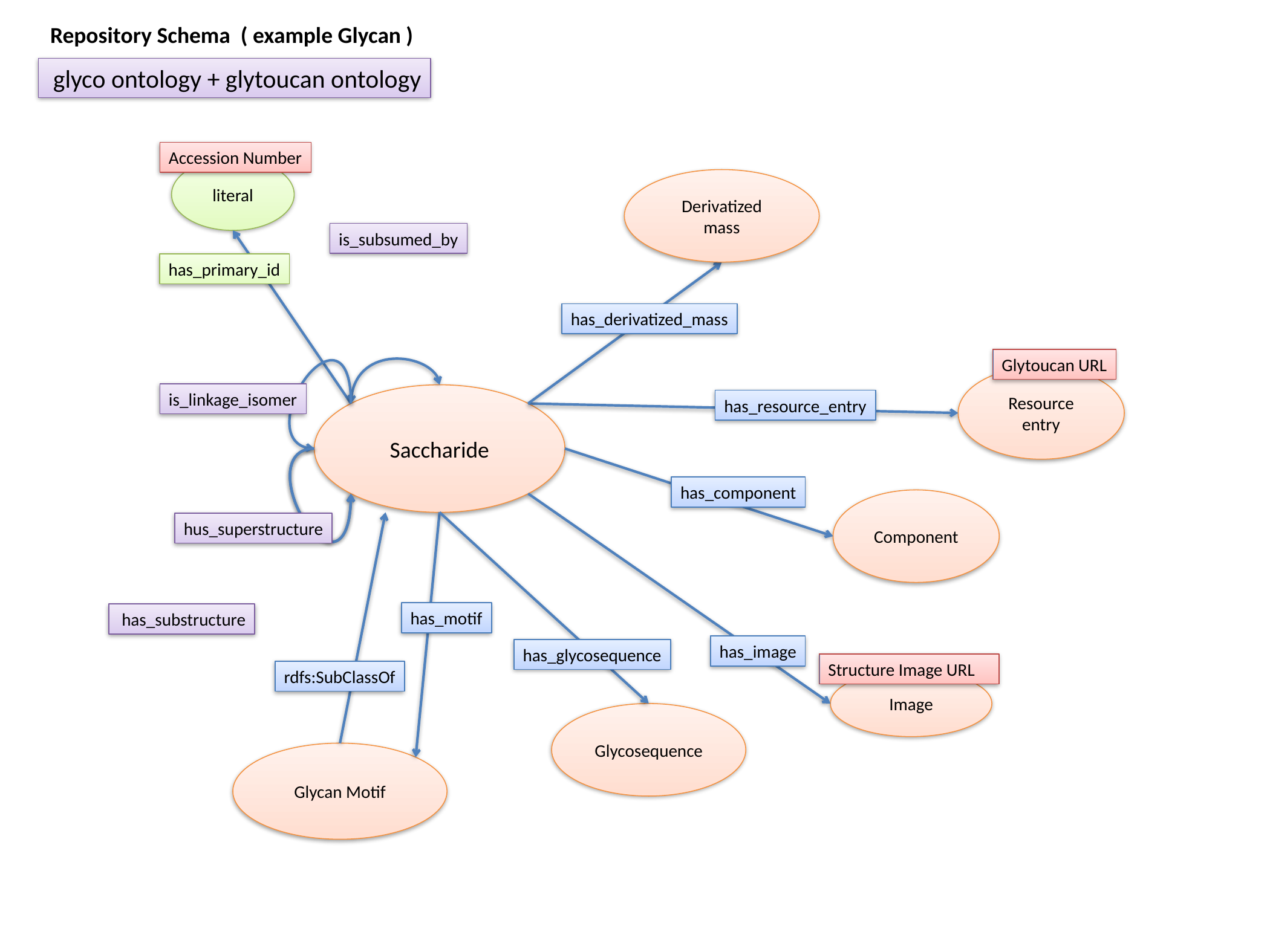

Repository Schema  ( example Glycan )
 glyco ontology + glytoucan ontology
Accession Number
literal
Derivatized mass
is_subsumed_by
has_primary_id
has_derivatized_mass
Glytoucan URL
Resource entry
is_linkage_isomer
Saccharide
has_resource_entry
has_component
Component
hus_superstructure
has_motif
 has_substructure
has_image
has_glycosequence
Structure Image URL
rdfs:SubClassOf
Image
Glycosequence
Glycan Motif